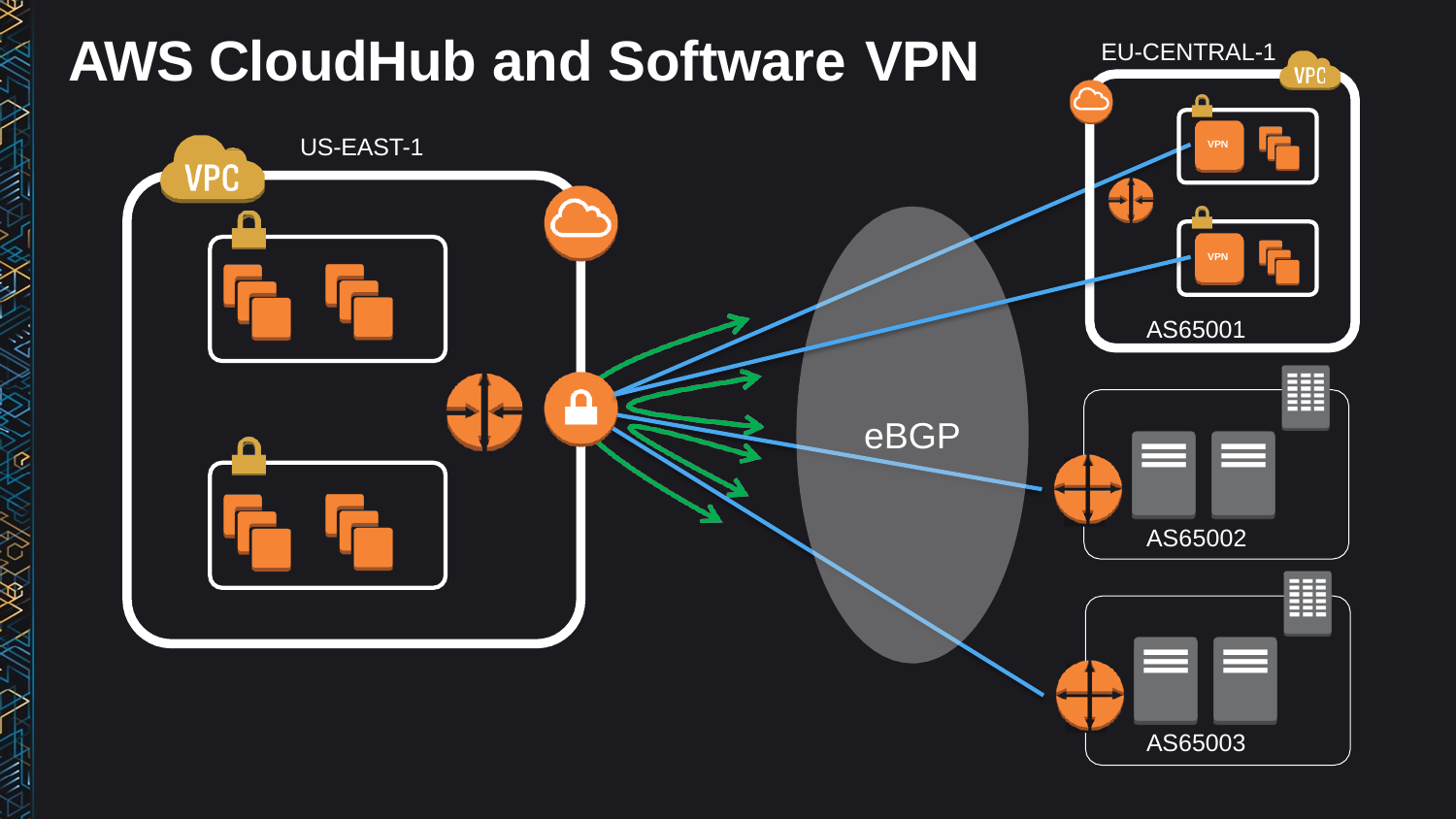

# AWS CloudHub and Software VPN
EU-CENTRAL-1

US-EAST-1

VPN

VPN
AS65001
eBGP
AS65002
AS65003